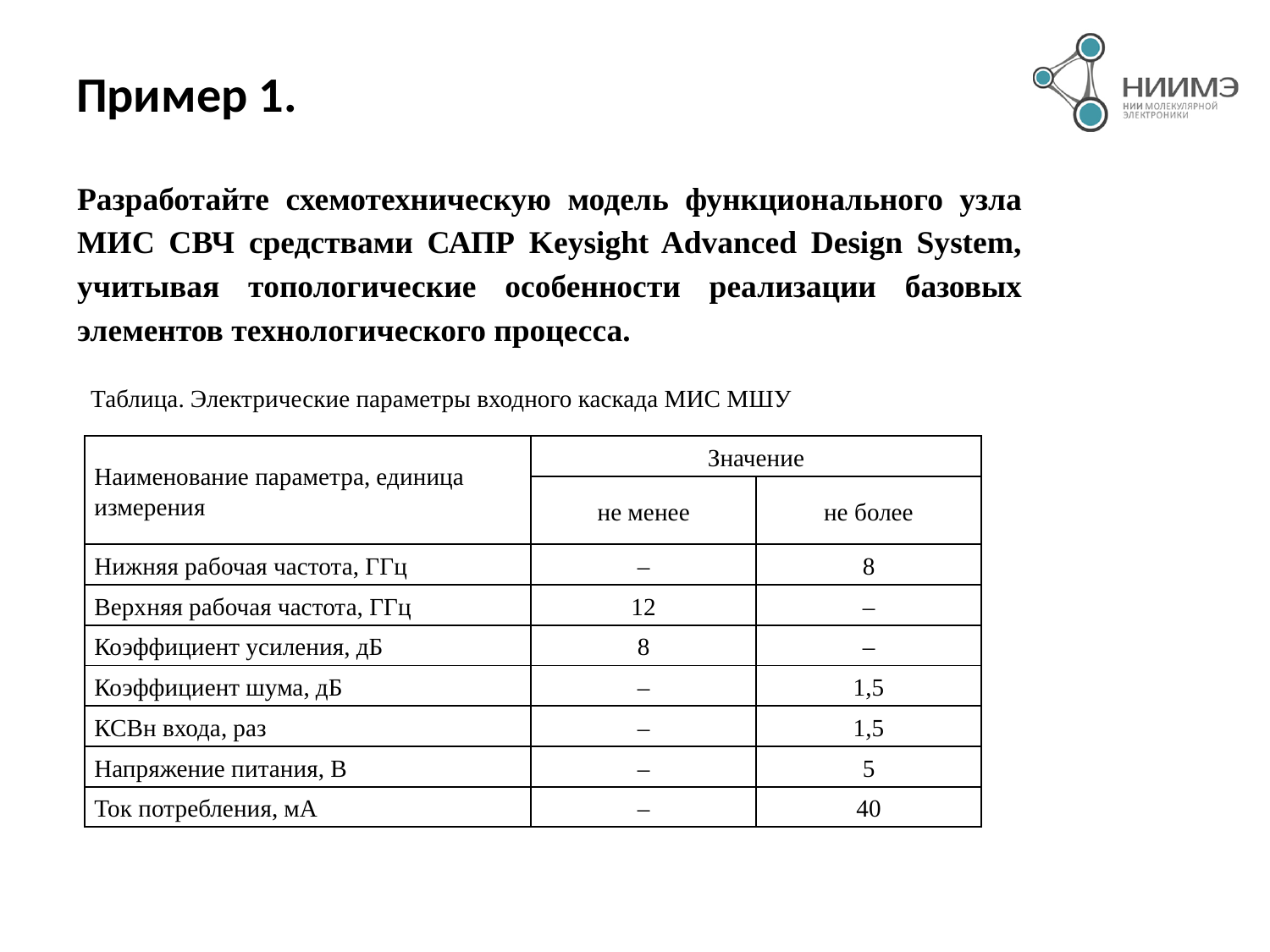

Пример 1.
Разработайте схемотехническую модель функционального узла МИС СВЧ средствами САПР Keysight Advanced Design System, учитывая топологические особенности реализации базовых элементов технологического процесса.
Таблица. Электрические параметры входного каскада МИС МШУ
| Наименование параметра, единица измерения | Значение |  |
| --- | --- | --- |
|  | не менее | не более |
| Нижняя рабочая частота, ГГц | – | 8 |
| Верхняя рабочая частота, ГГц | 12 | – |
| Коэффициент усиления, дБ | 8 | – |
| Коэффициент шума, дБ | – | 1,5 |
| КСВн входа, раз | – | 1,5 |
| Напряжение питания, В | – | 5 |
| Ток потребления, мА | – | 40 |